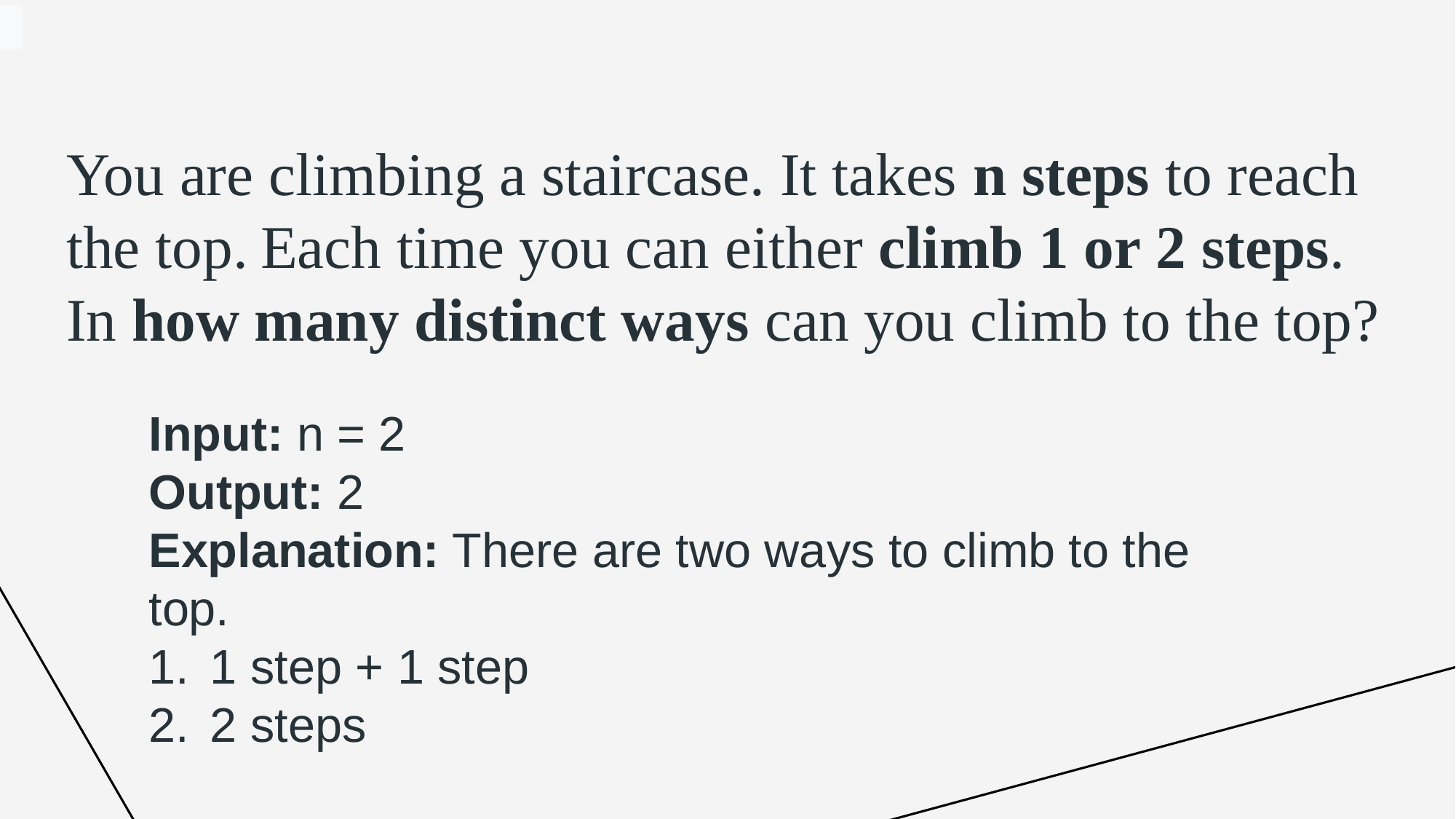

You are climbing a staircase. It takes n steps to reach the top. Each time you can either climb 1 or 2 steps. In how many distinct ways can you climb to the top?
Input: n = 2
Output: 2
Explanation: There are two ways to climb to the top.
1 step + 1 step
2 steps